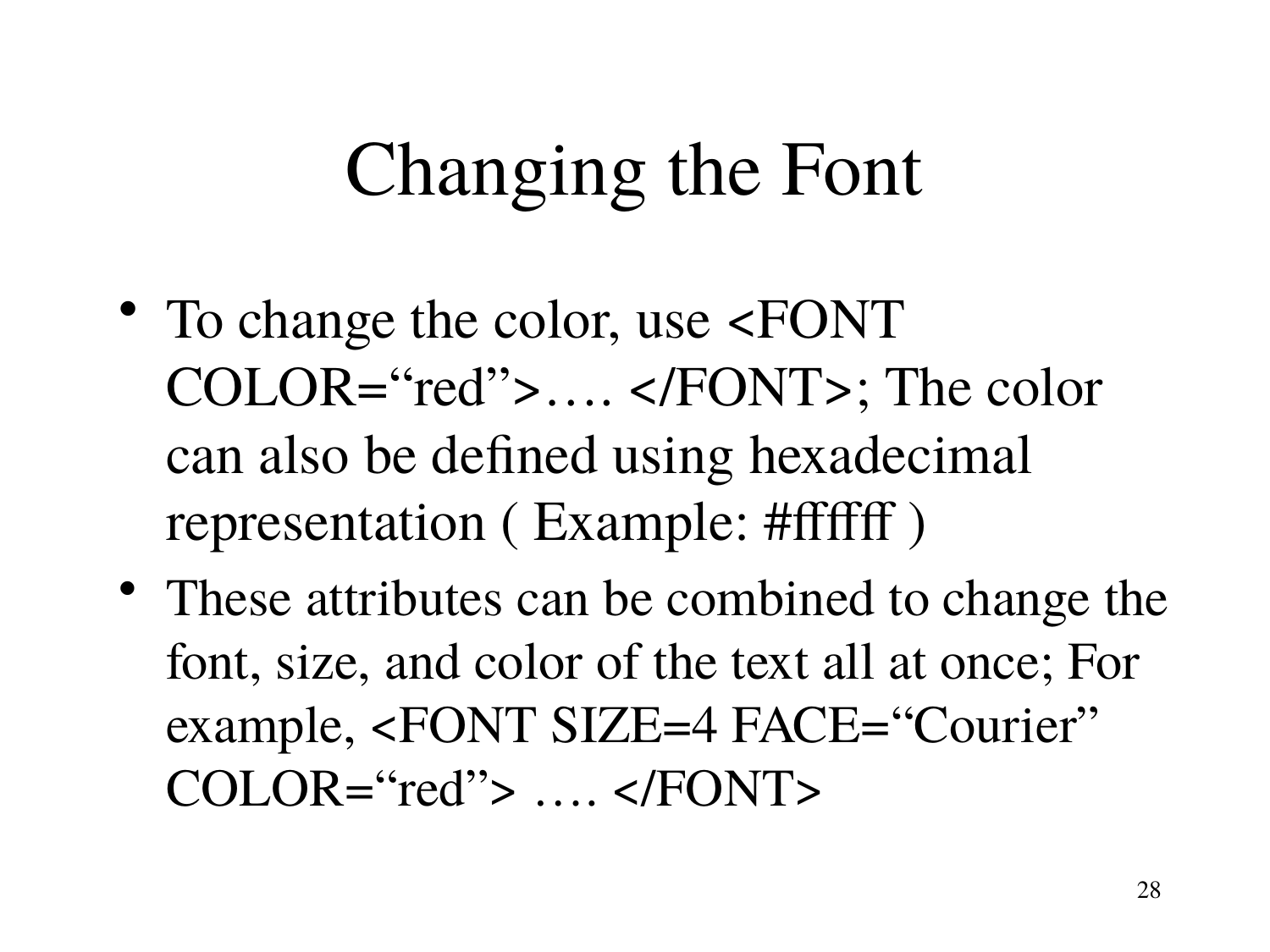

# Changing the Font
To change the color, use <FONT COLOR=“red”>…. </FONT>; The color can also be defined using hexadecimal representation ( Example: #ffffff )
These attributes can be combined to change the font, size, and color of the text all at once; For example, <FONT SIZE=4 FACE=“Courier” COLOR=“red”> …. </FONT>
28